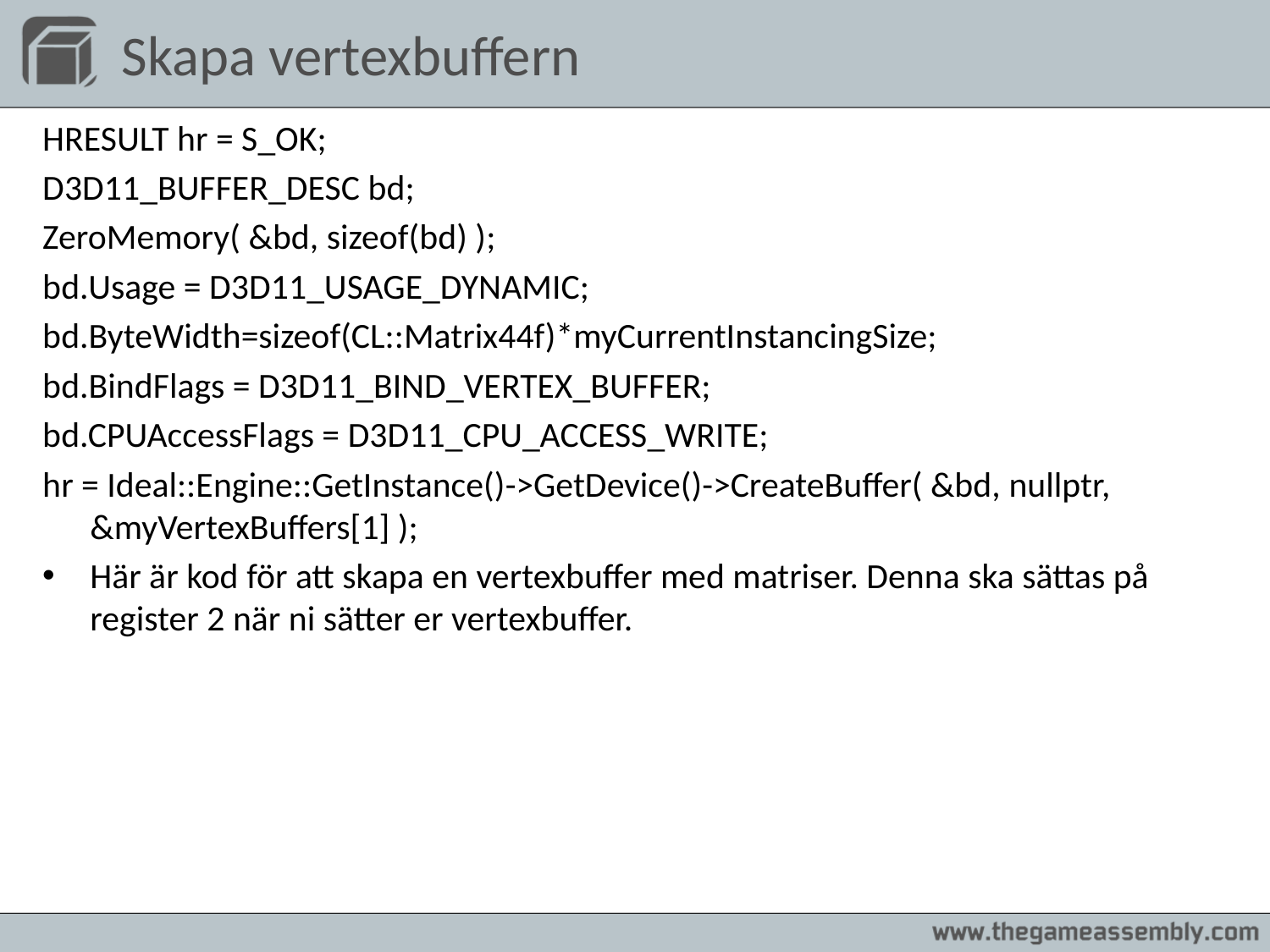

# Skapa vertexbuffern
HRESULT hr = S_OK;
D3D11_BUFFER_DESC bd;
ZeroMemory( &bd, sizeof(bd) );
bd.Usage = D3D11_USAGE_DYNAMIC;
bd.ByteWidth=sizeof(CL::Matrix44f)*myCurrentInstancingSize;
bd.BindFlags = D3D11_BIND_VERTEX_BUFFER;
bd.CPUAccessFlags = D3D11_CPU_ACCESS_WRITE;
hr = Ideal::Engine::GetInstance()->GetDevice()->CreateBuffer( &bd, nullptr, &myVertexBuffers[1] );
Här är kod för att skapa en vertexbuffer med matriser. Denna ska sättas på register 2 när ni sätter er vertexbuffer.